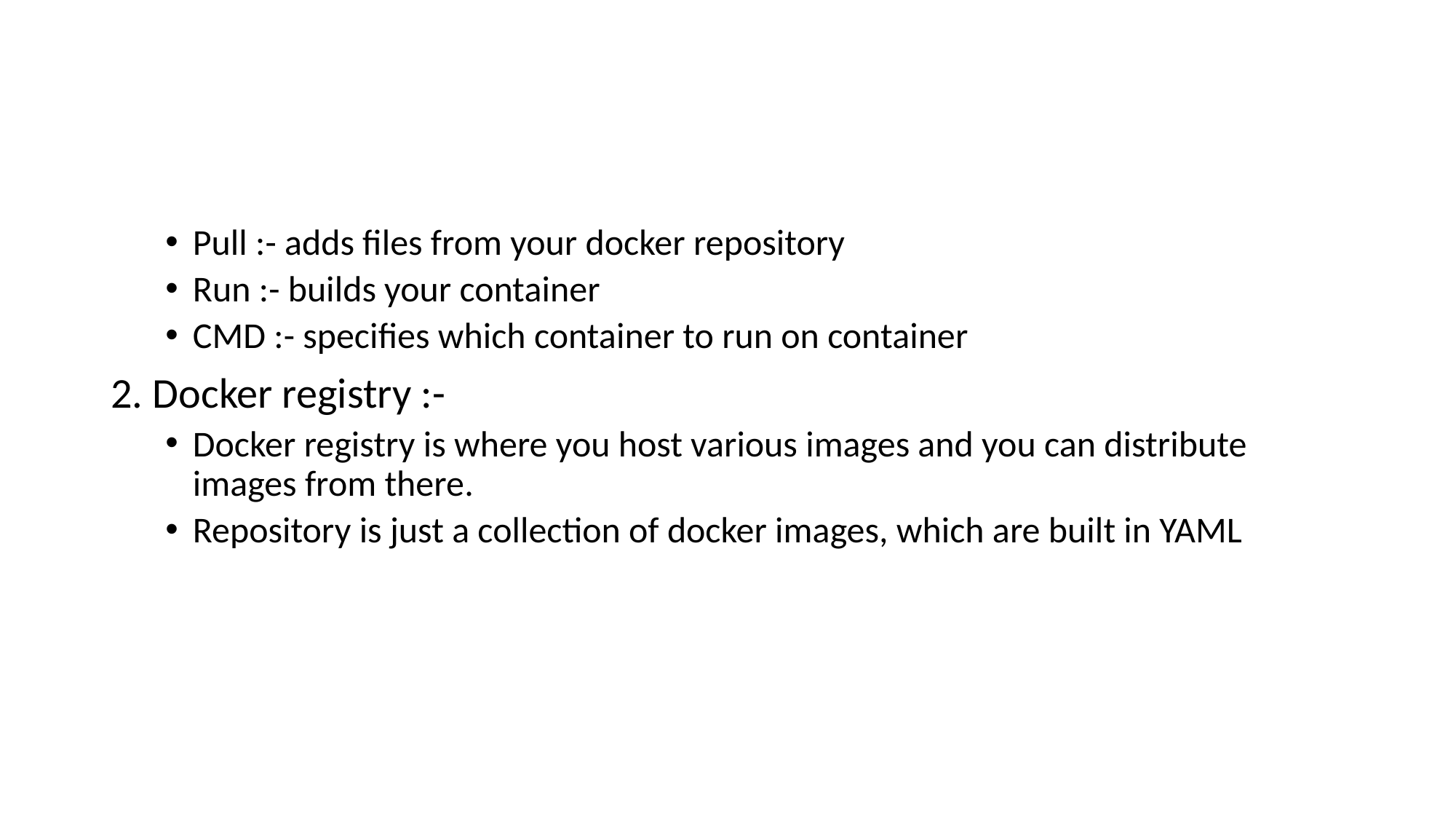

#
Pull :- adds files from your docker repository
Run :- builds your container
CMD :- specifies which container to run on container
2. Docker registry :-
Docker registry is where you host various images and you can distribute images from there.
Repository is just a collection of docker images, which are built in YAML